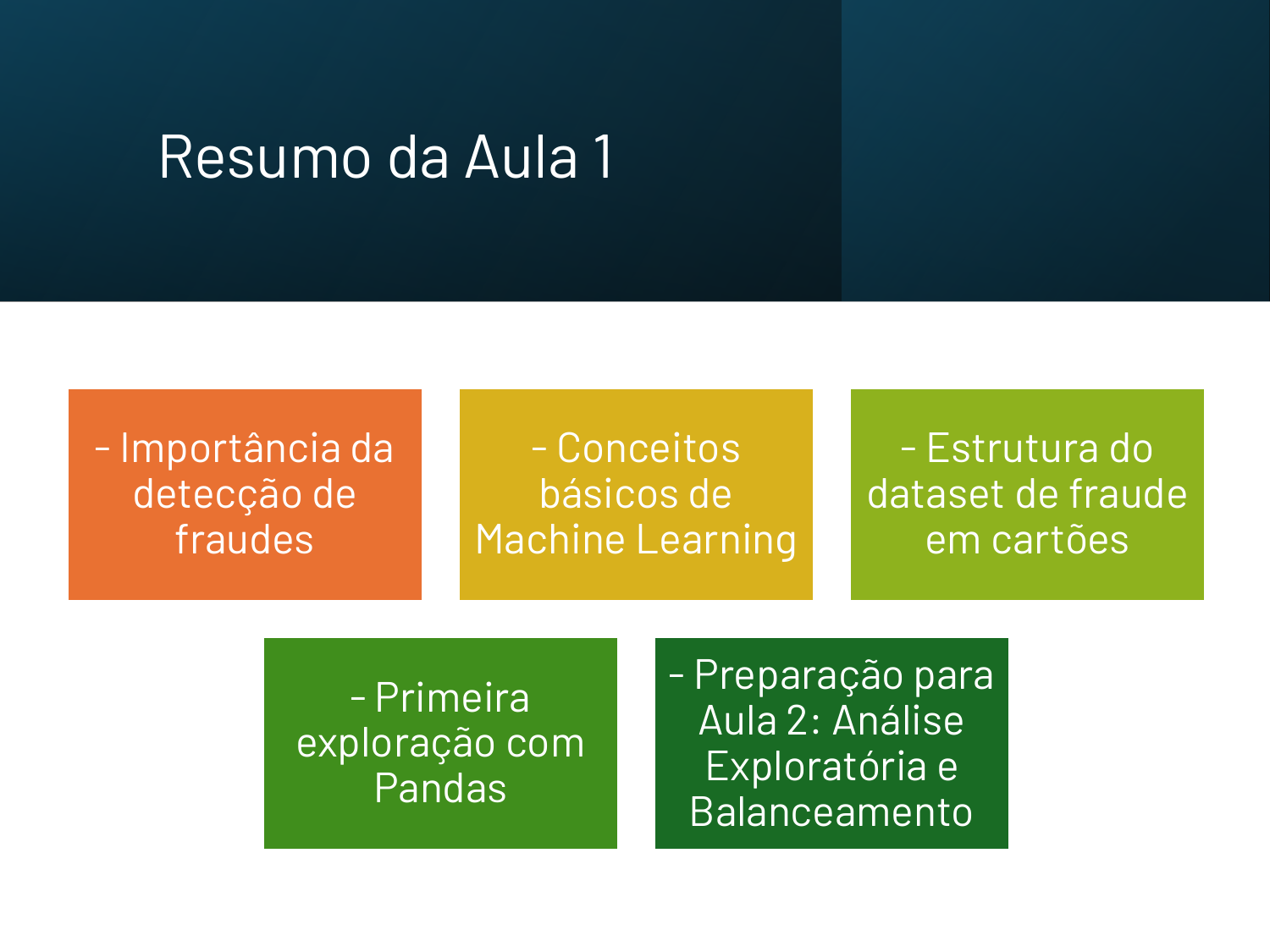

# Resumo da Aula 1
- Importância da detecção de fraudes
- Conceitos básicos de Machine Learning
- Estrutura do dataset de fraude em cartões
- Primeira exploração com Pandas
- Preparação para Aula 2: Análise Exploratória e Balanceamento